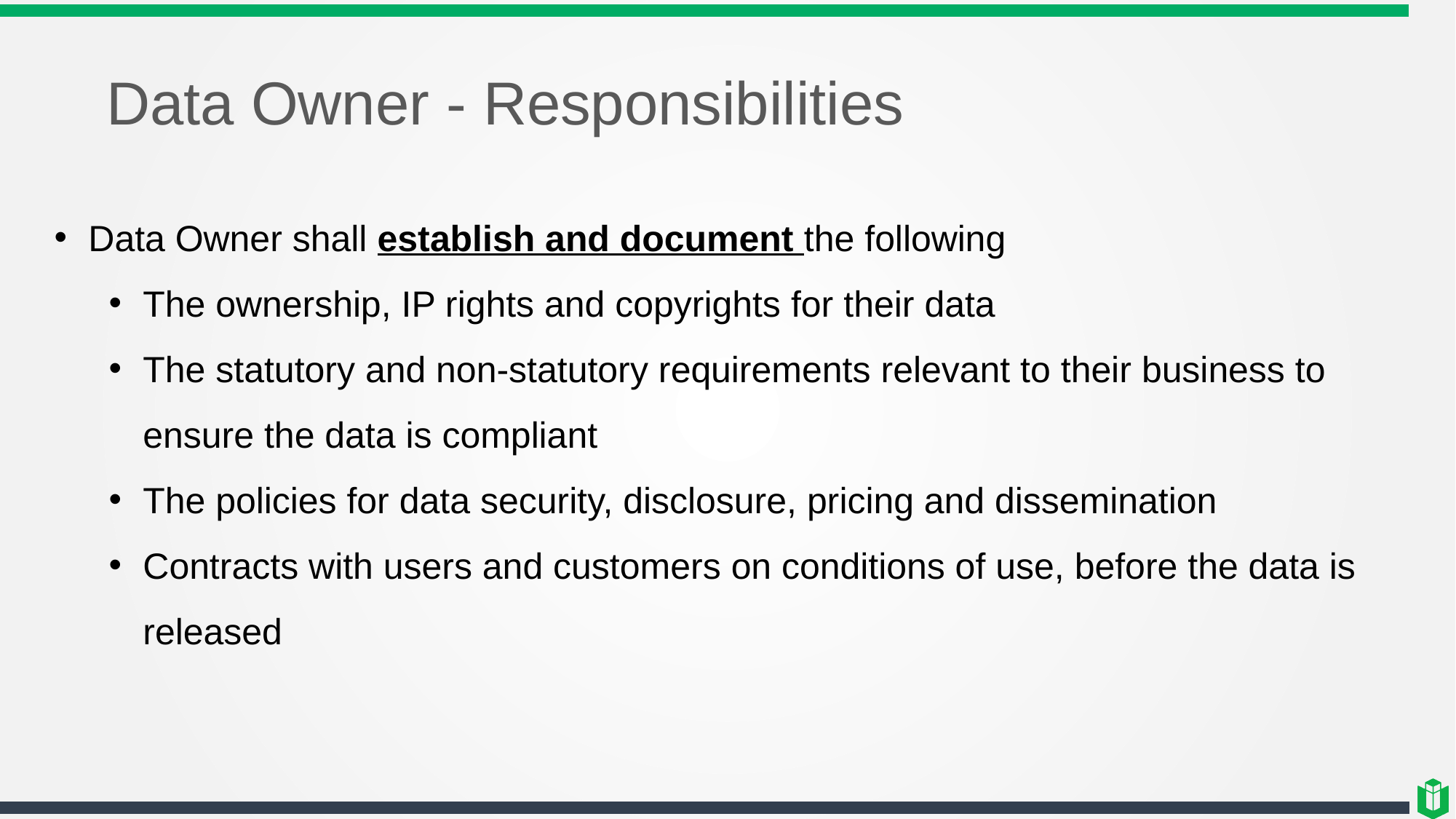

# Data Owner - Responsibilities
Data Owner shall establish and document the following
The ownership, IP rights and copyrights for their data
The statutory and non-statutory requirements relevant to their business to ensure the data is compliant
The policies for data security, disclosure, pricing and dissemination
Contracts with users and customers on conditions of use, before the data is released